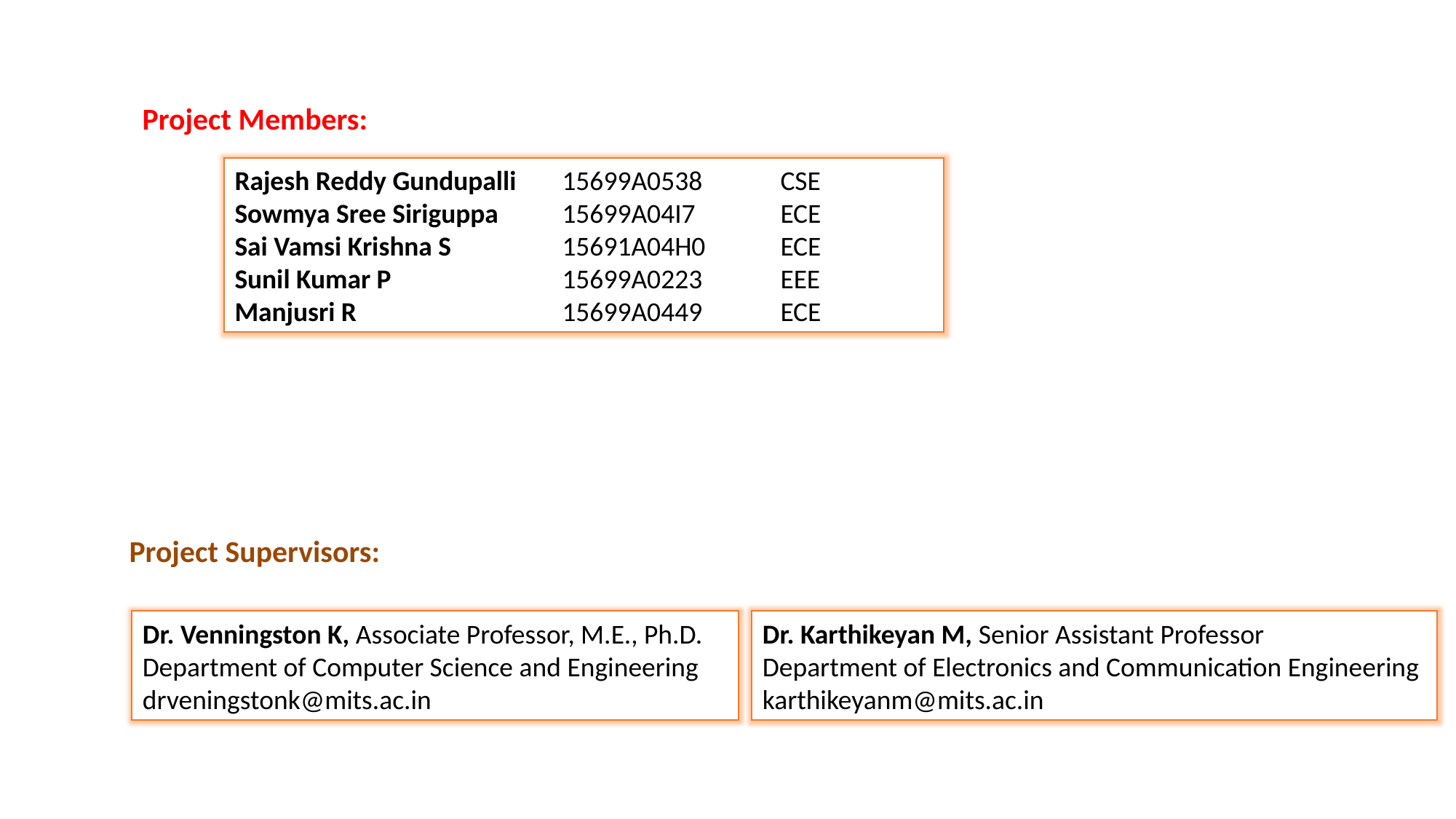

Project Members:
Rajesh Reddy Gundupalli 	15699A0538  	CSE
Sowmya Sree Siriguppa 	15699A04I7 	ECE
Sai Vamsi Krishna S 	15691A04H0 	ECE
Sunil Kumar P 		15699A0223 	EEE
Manjusri R 		15699A0449  	ECE
Project Supervisors:
Name Designation Department Email
Dr. Venningston K, Associate Professor, M.E., Ph.D.
Department of Computer Science and Engineering
drveningstonk@mits.ac.in
Dr. Karthikeyan M, Senior Assistant Professor
Department of Electronics and Communication Engineering
karthikeyanm@mits.ac.in